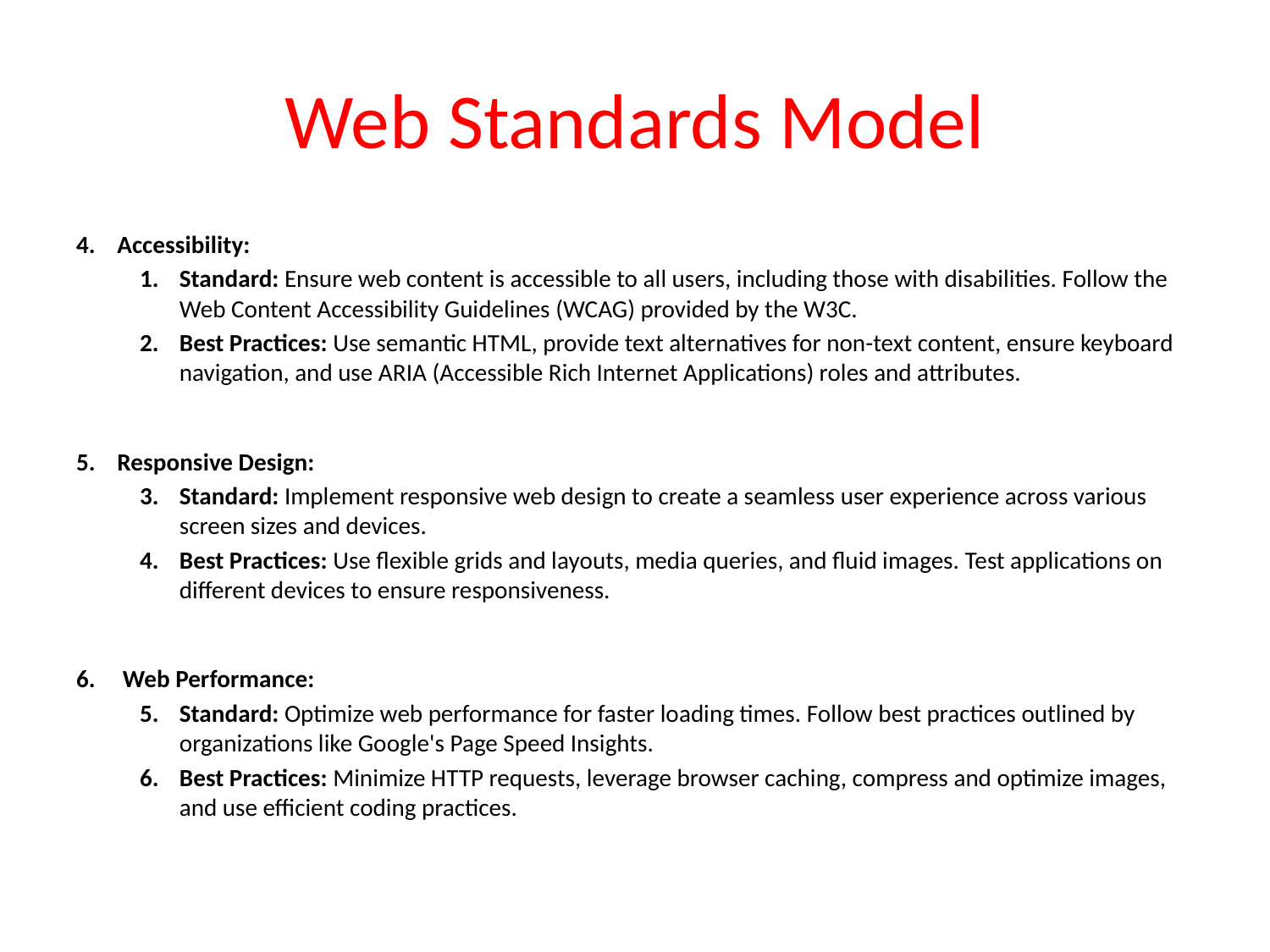

# Web Standards Model
4.    Accessibility:
Standard: Ensure web content is accessible to all users, including those with disabilities. Follow the Web Content Accessibility Guidelines (WCAG) provided by the W3C.
Best Practices: Use semantic HTML, provide text alternatives for non-text content, ensure keyboard navigation, and use ARIA (Accessible Rich Internet Applications) roles and attributes.

5.    Responsive Design:
Standard: Implement responsive web design to create a seamless user experience across various screen sizes and devices.
Best Practices: Use flexible grids and layouts, media queries, and fluid images. Test applications on different devices to ensure responsiveness.

6.     Web Performance:
Standard: Optimize web performance for faster loading times. Follow best practices outlined by organizations like Google's Page Speed Insights.
Best Practices: Minimize HTTP requests, leverage browser caching, compress and optimize images, and use efficient coding practices.